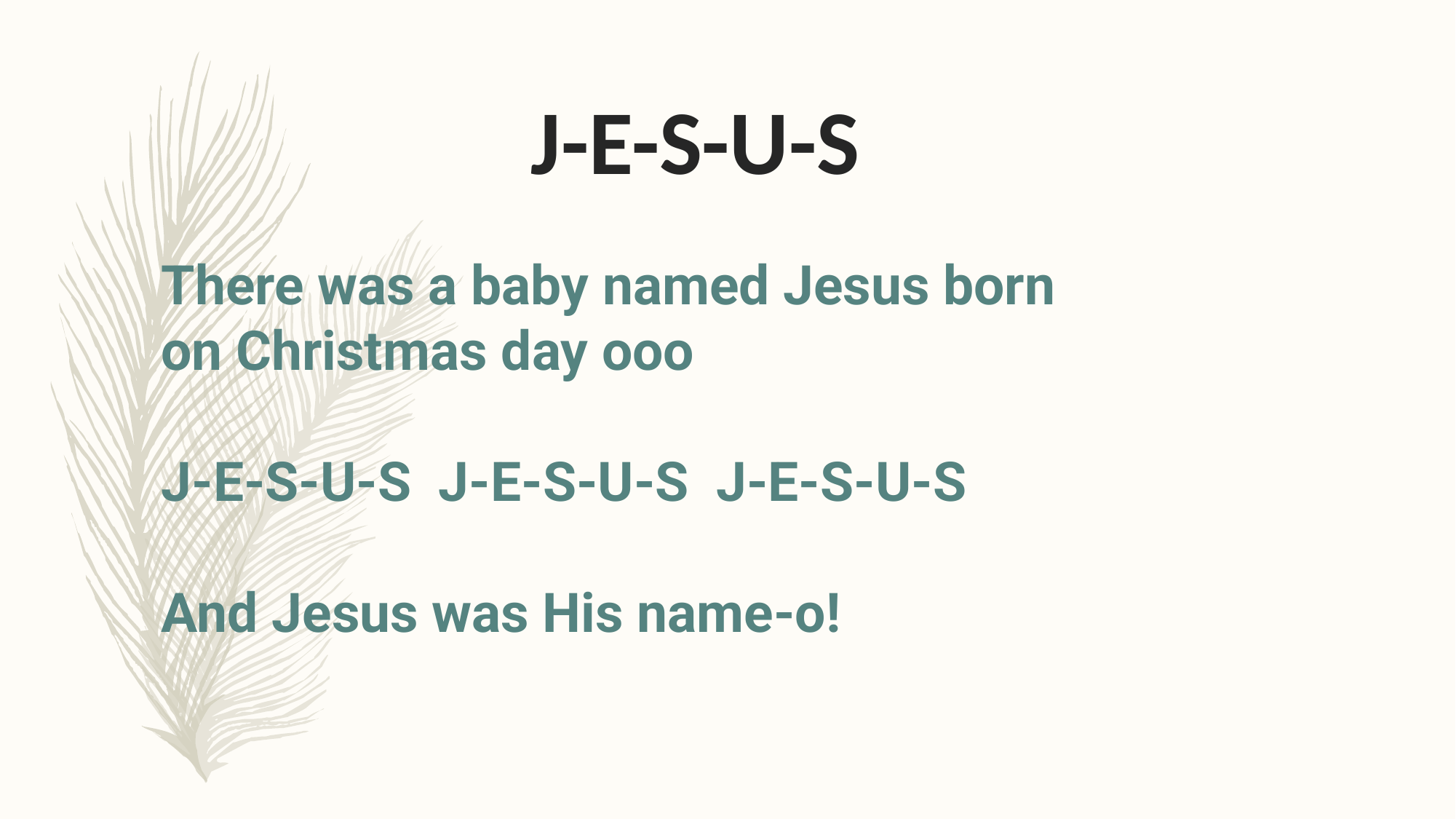

J-E-S-U-S
There was a baby named Jesus born
on Christmas day ooo
J-E-S-U-S  J-E-S-U-S  J-E-S-U-S
And Jesus was His name-o!